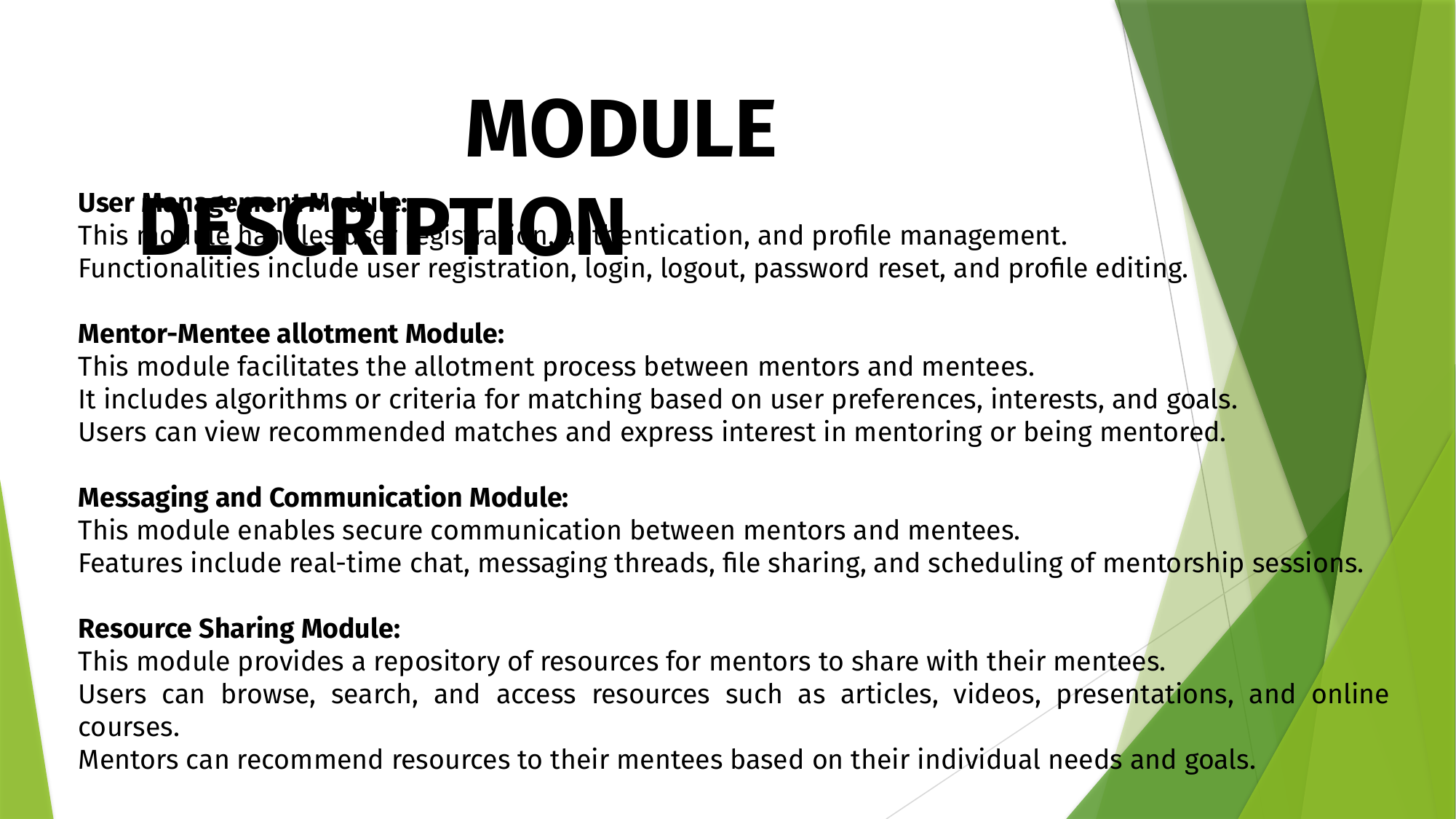

MODULE DESCRIPTION
User Management Module:
This module handles user registration, authentication, and profile management.
Functionalities include user registration, login, logout, password reset, and profile editing.

Mentor-Mentee allotment Module:
This module facilitates the allotment process between mentors and mentees.
It includes algorithms or criteria for matching based on user preferences, interests, and goals.
Users can view recommended matches and express interest in mentoring or being mentored.

Messaging and Communication Module:
This module enables secure communication between mentors and mentees.
Features include real-time chat, messaging threads, file sharing, and scheduling of mentorship sessions.

Resource Sharing Module:
This module provides a repository of resources for mentors to share with their mentees.
Users can browse, search, and access resources such as articles, videos, presentations, and online courses.
Mentors can recommend resources to their mentees based on their individual needs and goals.